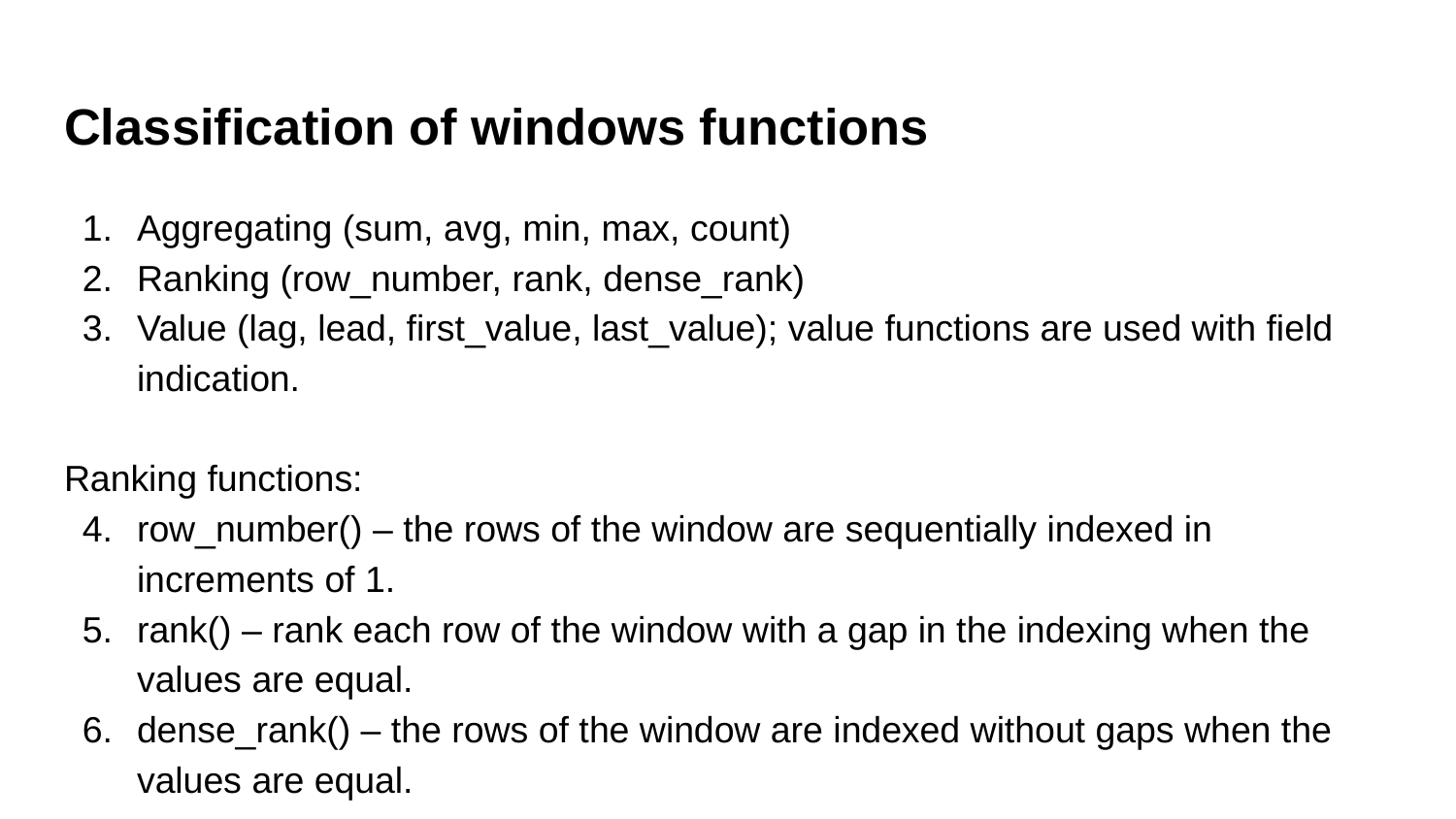

# Classification of windows functions
Aggregating (sum, avg, min, max, count)
Ranking (row_number, rank, dense_rank)
Value (lag, lead, first_value, last_value); value functions are used with field indication.

Ranking functions:
row_number() – the rows of the window are sequentially indexed in increments of 1.
rank() – rank each row of the window with a gap in the indexing when the values are equal.
dense_rank() – the rows of the window are indexed without gaps when the values are equal.